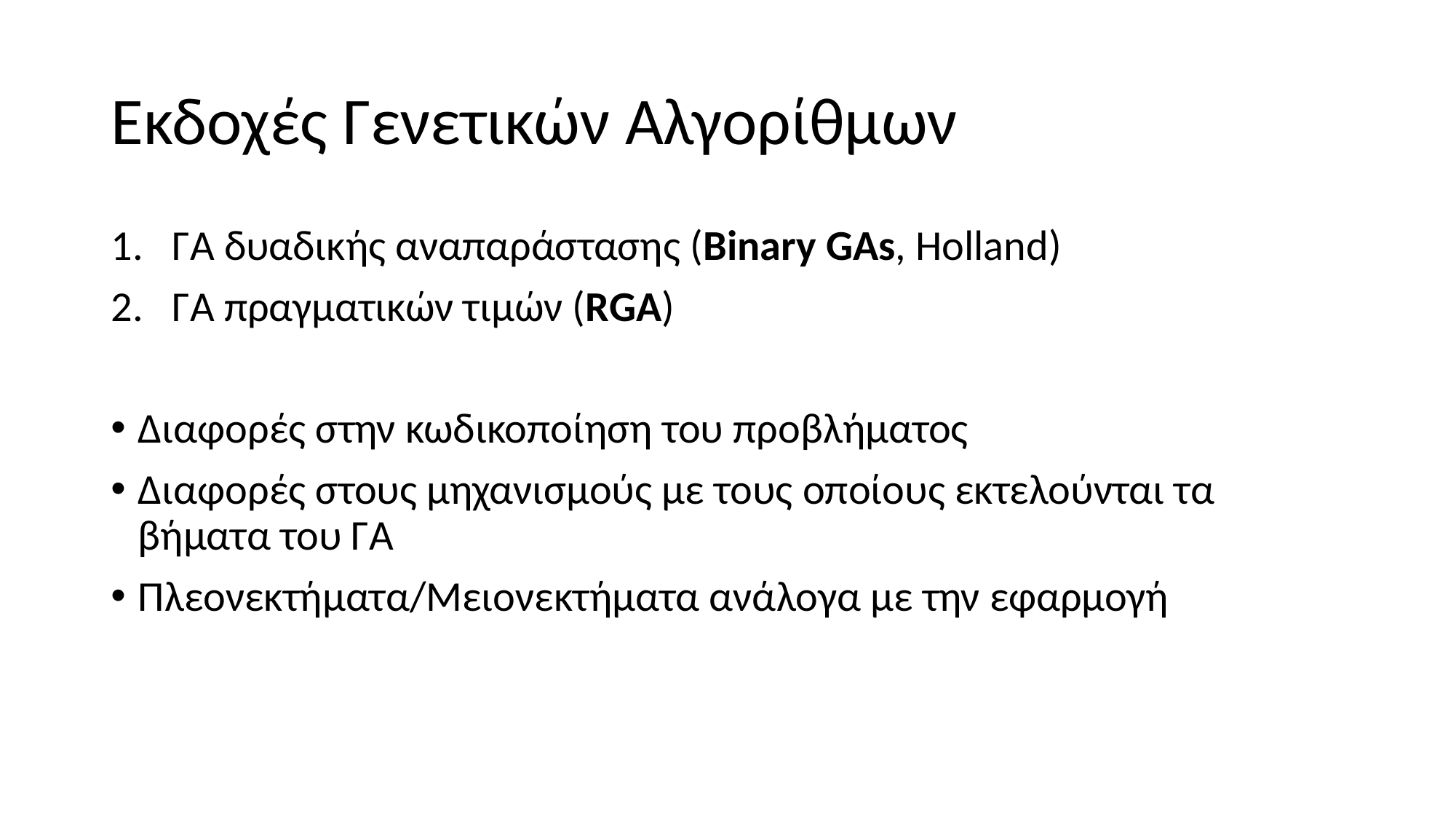

# Εκδοχές Γενετικών Αλγορίθμων
ΓΑ δυαδικής αναπαράστασης (Binary GAs, Holland)
ΓΑ πραγματικών τιμών (RGA)

Διαφορές στην κωδικοποίηση του προβλήματος
Διαφορές στους μηχανισμούς με τους οποίους εκτελούνται τα βήματα του ΓΑ
Πλεονεκτήματα/Μειονεκτήματα ανάλογα με την εφαρμογή